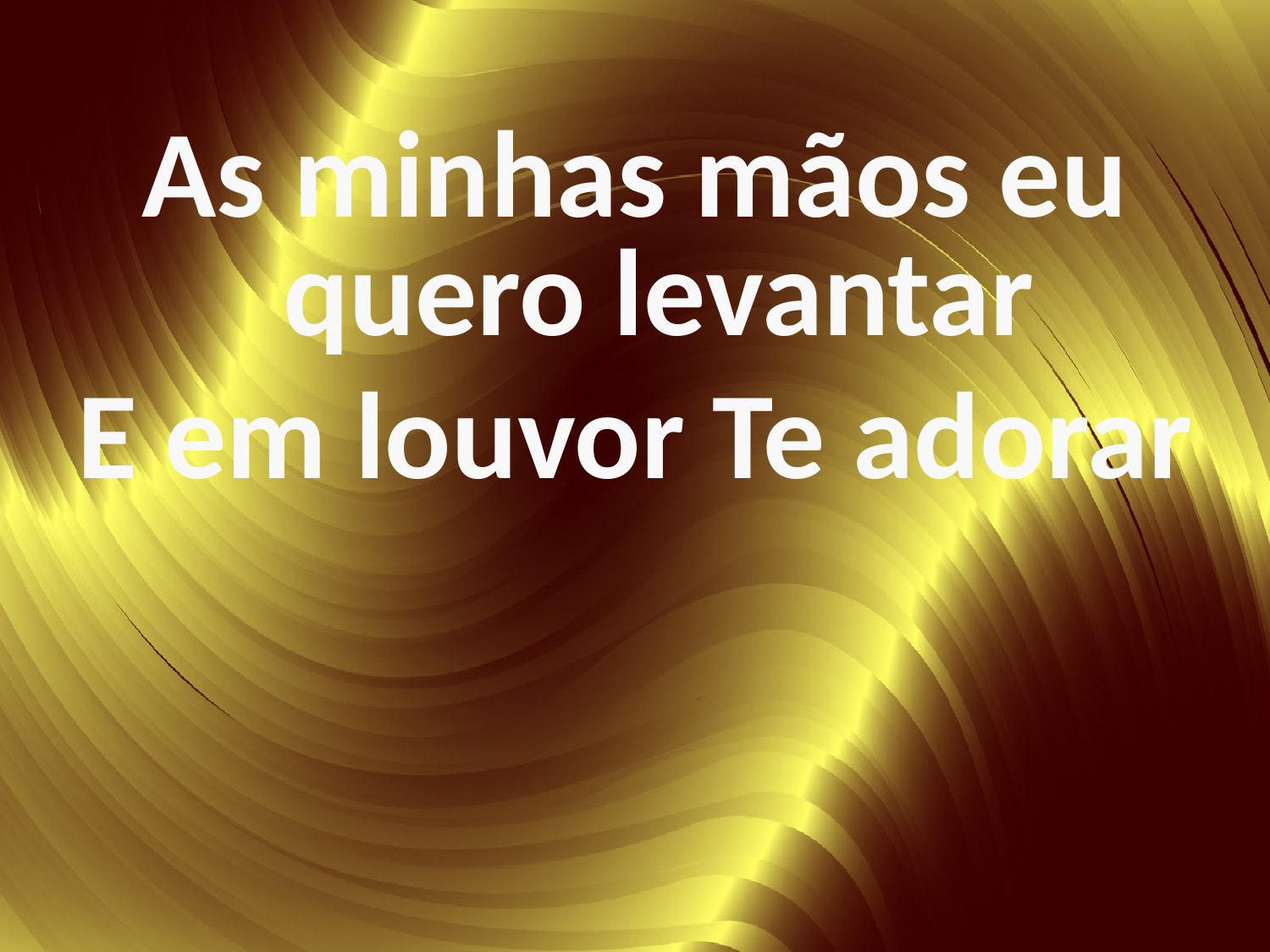

As minhas mãos eu quero levantar
E em louvor Te adorar